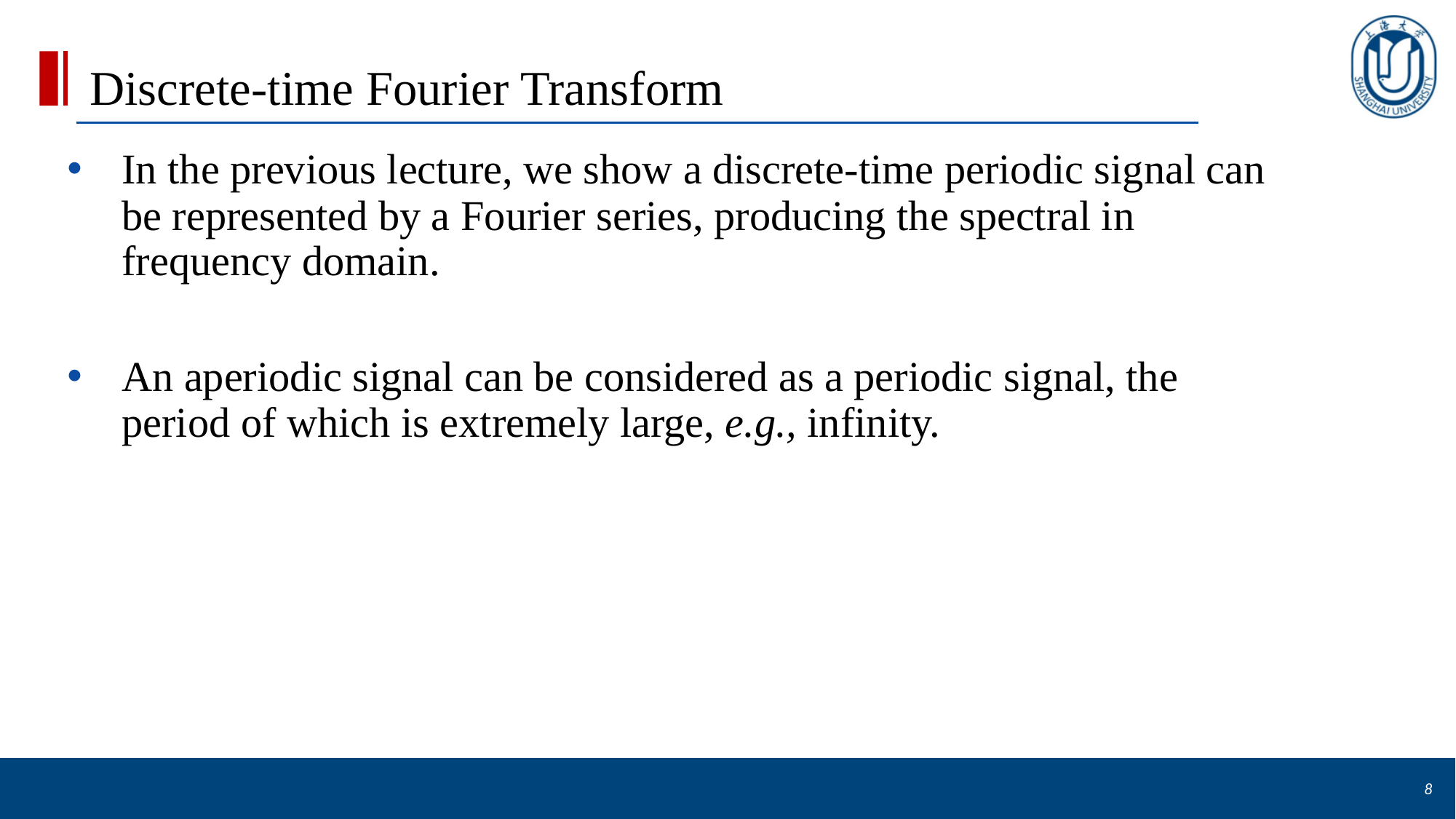

# Discrete-time Fourier Transform
In the previous lecture, we show a discrete-time periodic signal can be represented by a Fourier series, producing the spectral in frequency domain.

An aperiodic signal can be considered as a periodic signal, the period of which is extremely large, e.g., infinity.

8